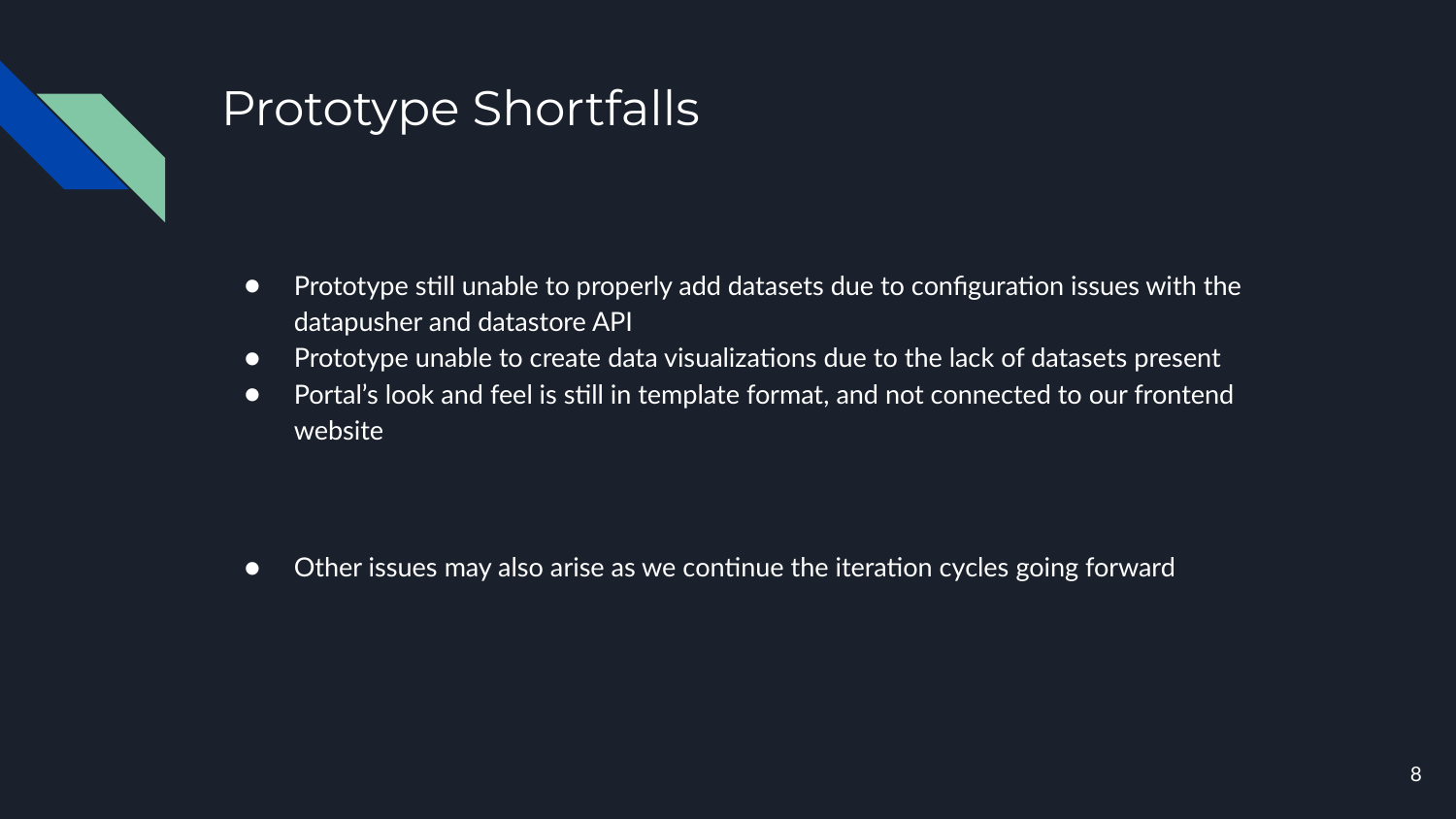

# Prototype Shortfalls
Prototype still unable to properly add datasets due to configuration issues with the datapusher and datastore API
Prototype unable to create data visualizations due to the lack of datasets present
Portal’s look and feel is still in template format, and not connected to our frontend website

Other issues may also arise as we continue the iteration cycles going forward
8